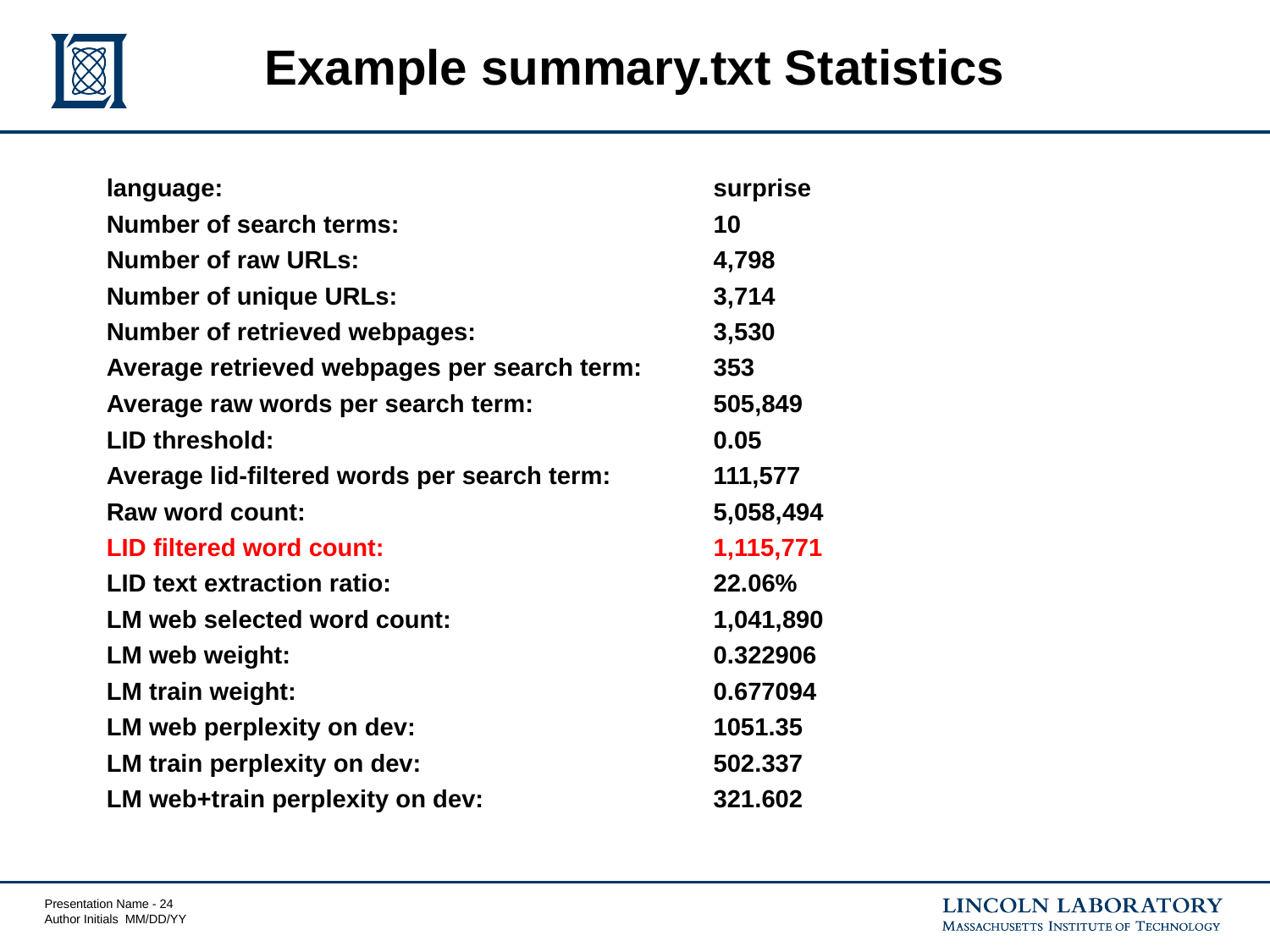

# Example summary.txt Statistics
    language:				surprise
    Number of search terms:			10
    Number of raw URLs:			4,798
    Number of unique URLs:			3,714
    Number of retrieved webpages:		3,530
    Average retrieved webpages per search term:	353
    Average raw words per search term:		505,849
    LID threshold:				0.05
    Average lid-filtered words per search term:	111,577
    Raw word count:				5,058,494
    LID filtered word count:			1,115,771
    LID text extraction ratio:			22.06%
    LM web selected word count:			1,041,890
    LM web weight:				0.322906
    LM train weight:				0.677094
    LM web perplexity on dev:			1051.35
    LM train perplexity on dev:			502.337
    LM web+train perplexity on dev:		321.602